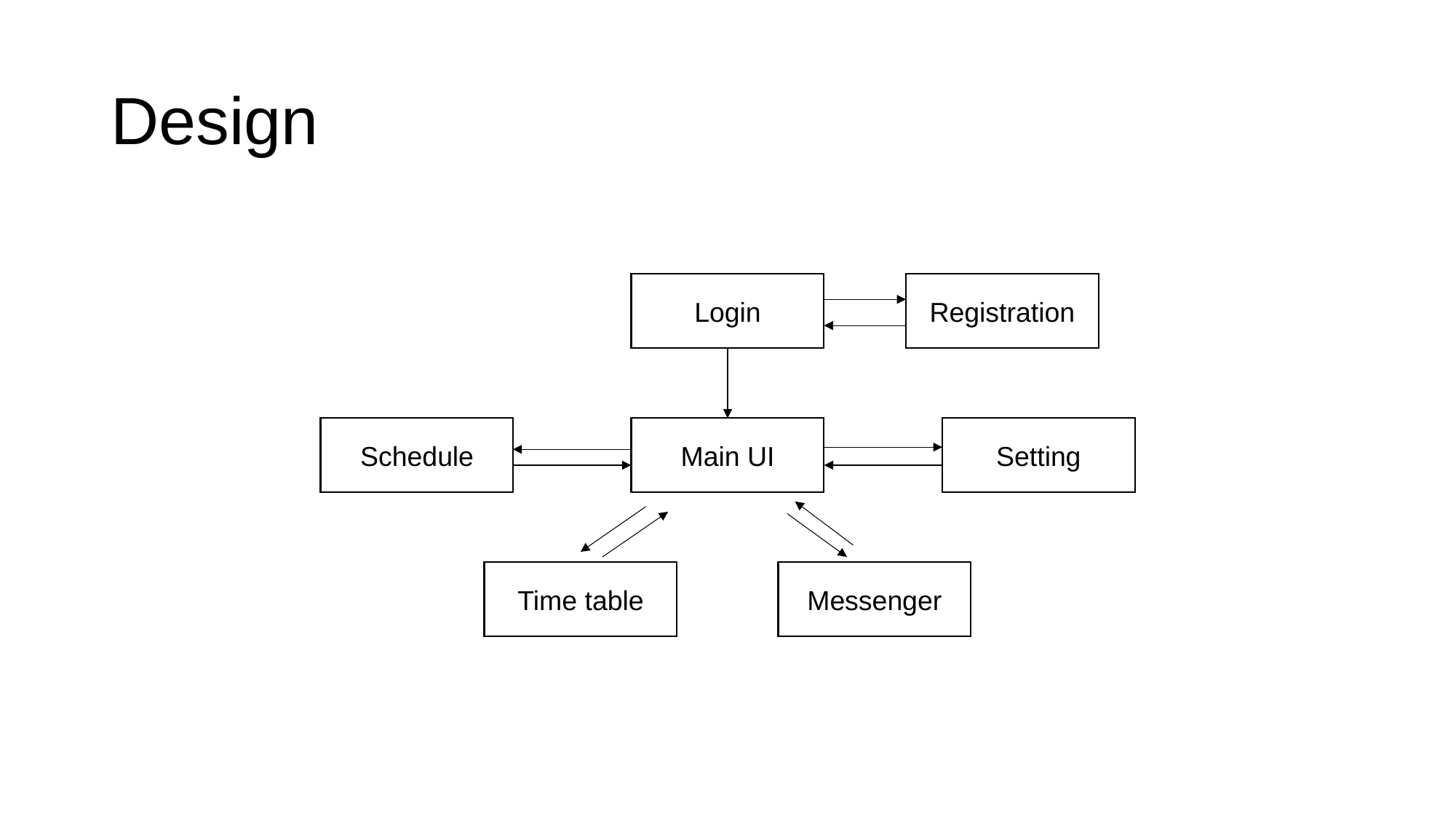

# Design
Login
Registration
Schedule
Main UI
Setting
Time table
Messenger